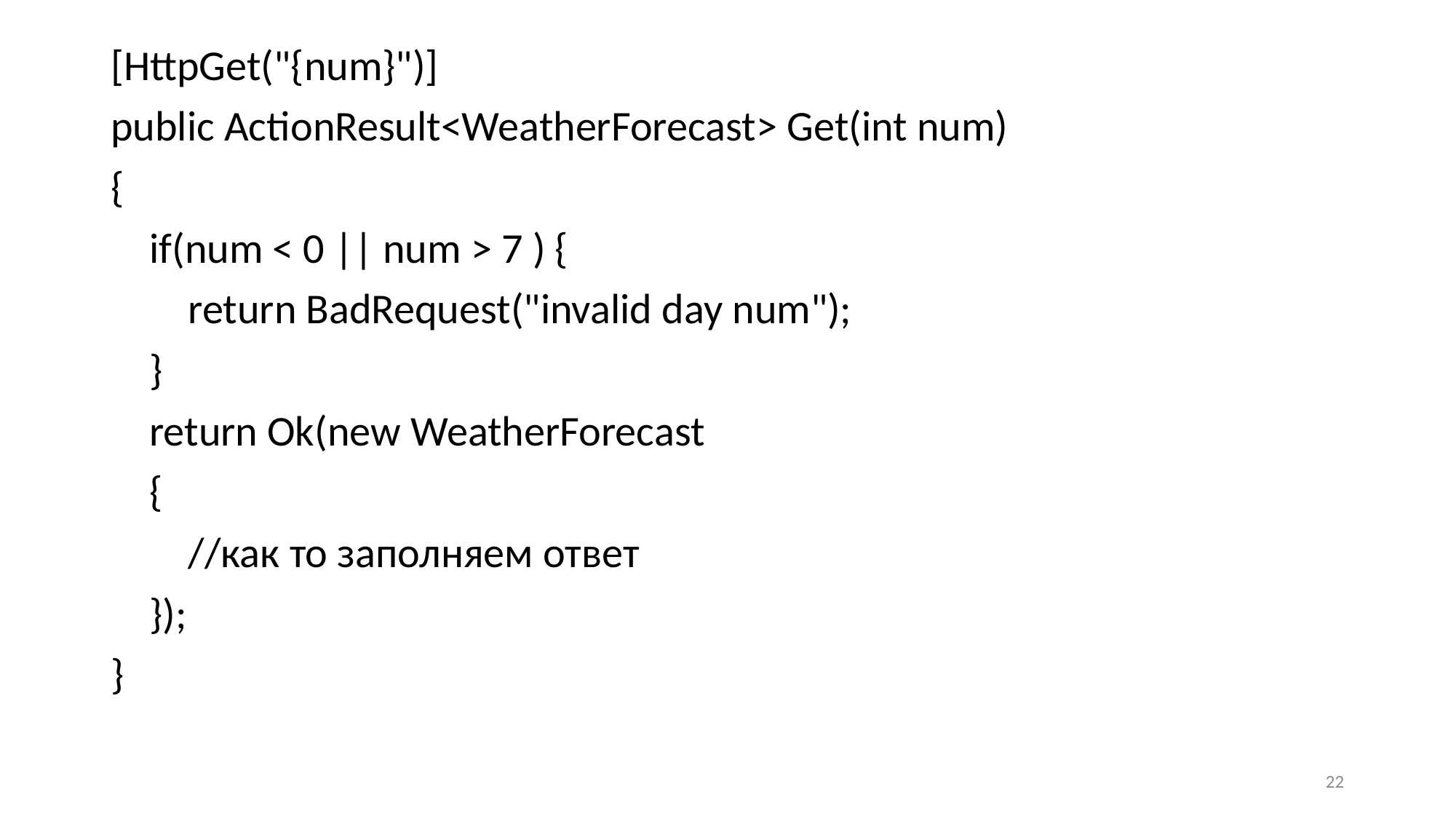

[HttpGet("{num}")]
public ActionResult<WeatherForecast> Get(int num)
{
    if(num < 0 || num > 7 ) {
        return BadRequest("invalid day num");
    }
    return Ok(new WeatherForecast
    {
        //как то заполняем ответ
    });
}
22